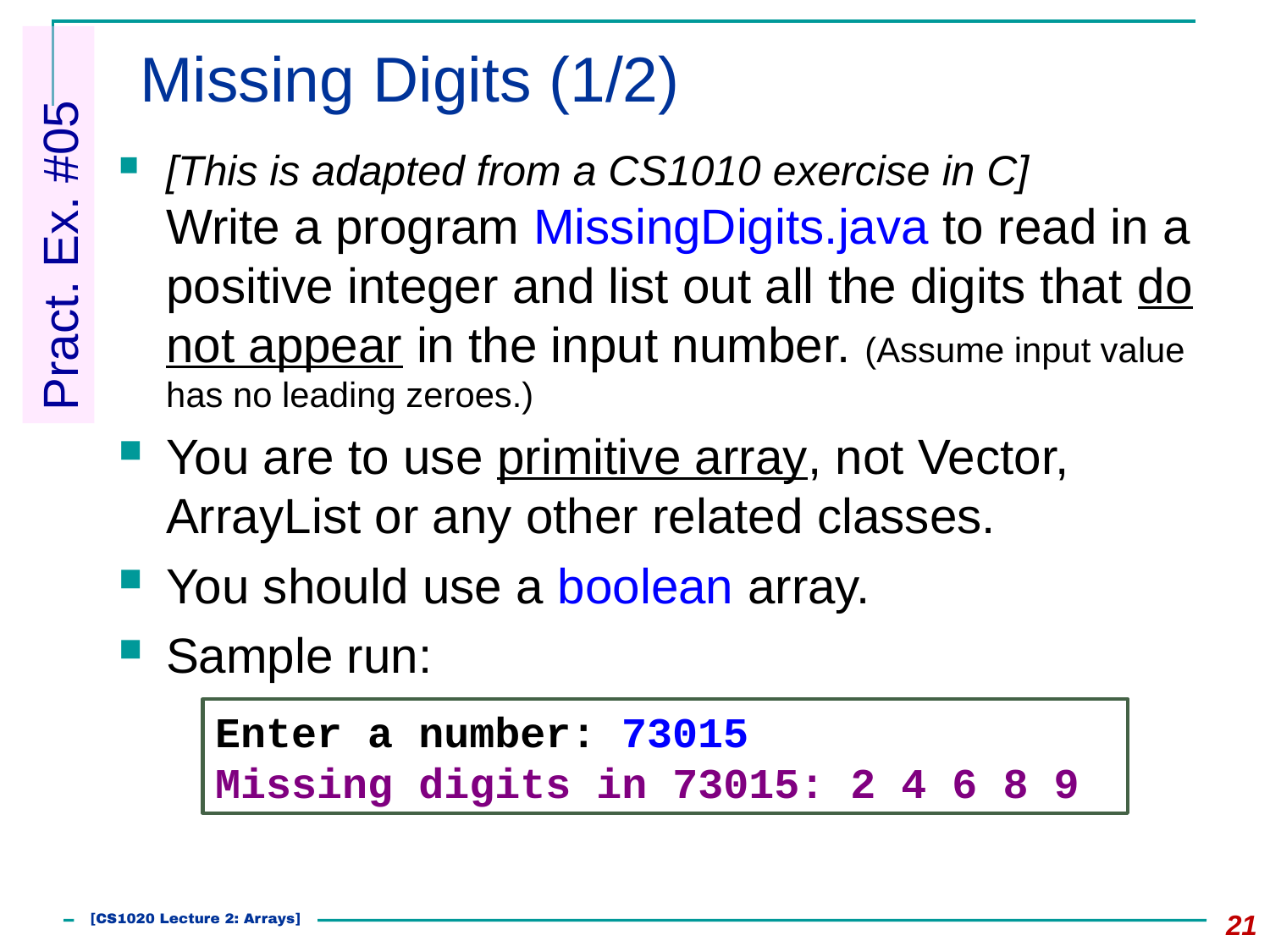

# Missing Digits (1/2)
[This is adapted from a CS1010 exercise in C]
Write a program MissingDigits.java to read in a positive integer and list out all the digits that do not appear in the input number. (Assume input value has no leading zeroes.)
You are to use primitive array, not Vector, ArrayList or any other related classes.
You should use a boolean array.
Sample run:
Pract. Ex. #05
Enter a number: 73015
Missing digits in 73015: 2 4 6 8 9
21
[CS1020 Lecture 2: Arrays]